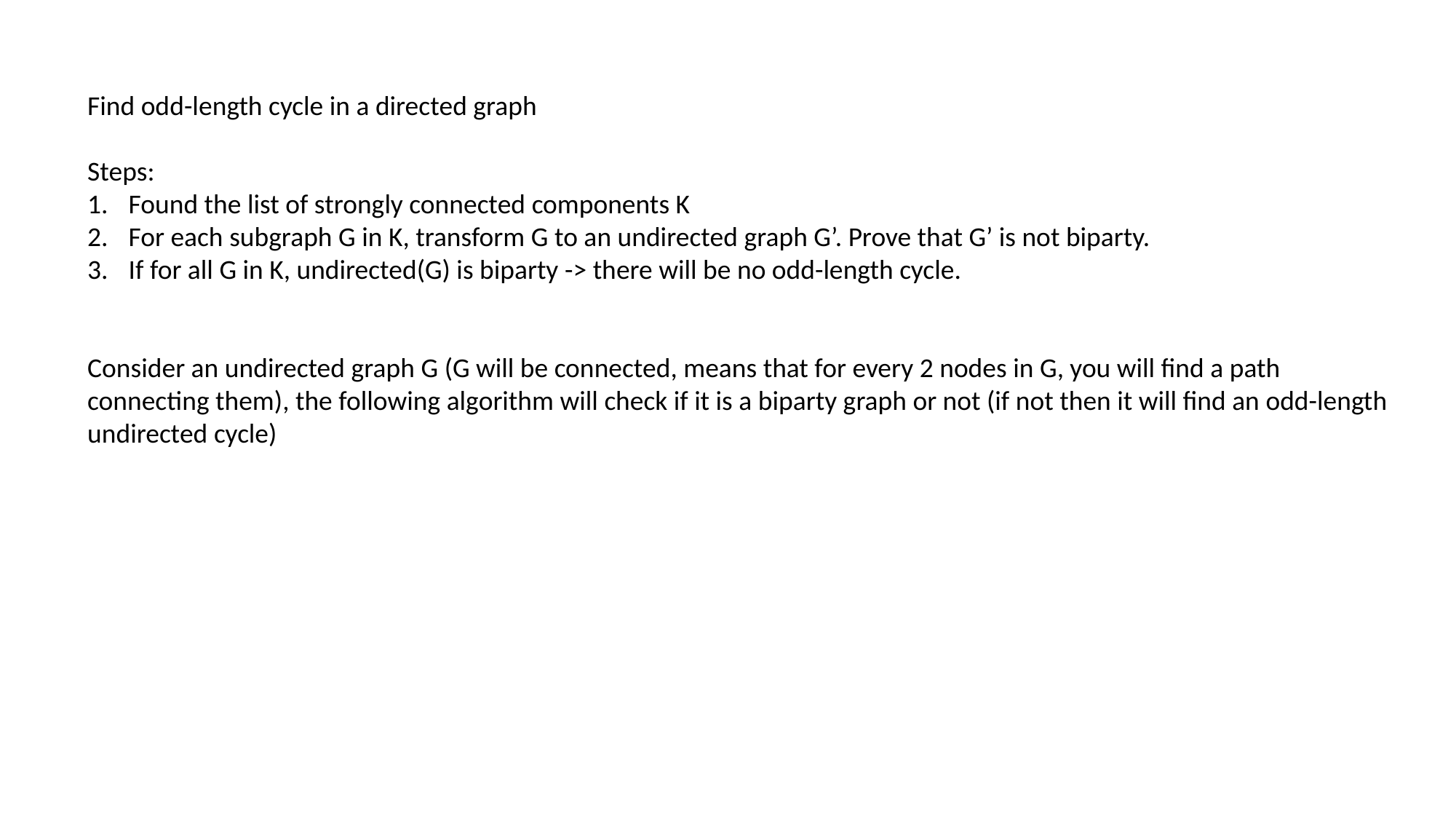

Find odd-length cycle in a directed graph

Steps:
Found the list of strongly connected components K
For each subgraph G in K, transform G to an undirected graph G’. Prove that G’ is not biparty.
If for all G in K, undirected(G) is biparty -> there will be no odd-length cycle.

Consider an undirected graph G (G will be connected, means that for every 2 nodes in G, you will find a path connecting them), the following algorithm will check if it is a biparty graph or not (if not then it will find an odd-length undirected cycle)